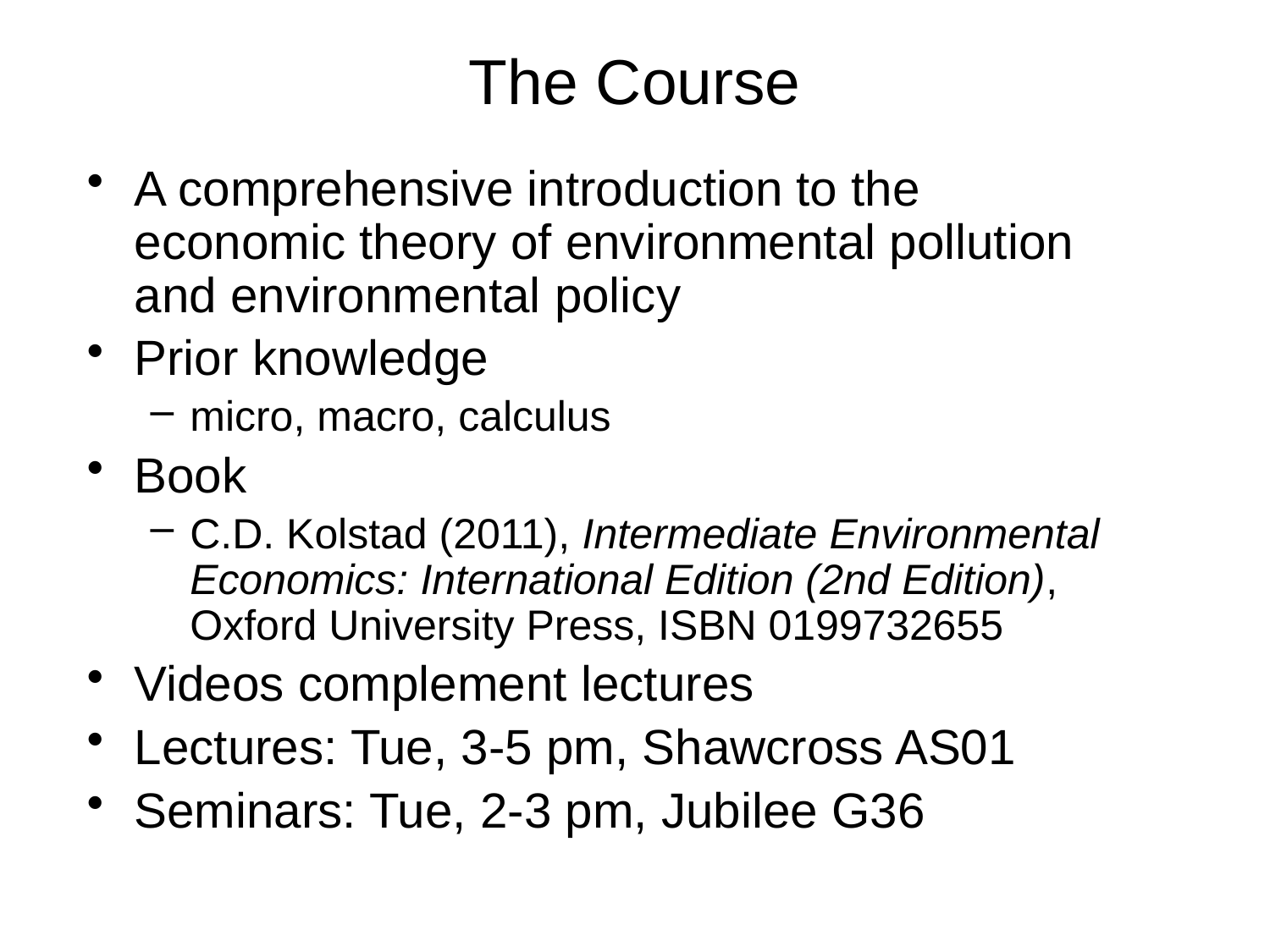

# The Course
A comprehensive introduction to the economic theory of environmental pollution and environmental policy
Prior knowledge
micro, macro, calculus
Book
C.D. Kolstad (2011), Intermediate Environmental Economics: International Edition (2nd Edition), Oxford University Press, ISBN 0199732655
Videos complement lectures
Lectures: Tue, 3-5 pm, Shawcross AS01
Seminars: Tue, 2-3 pm, Jubilee G36